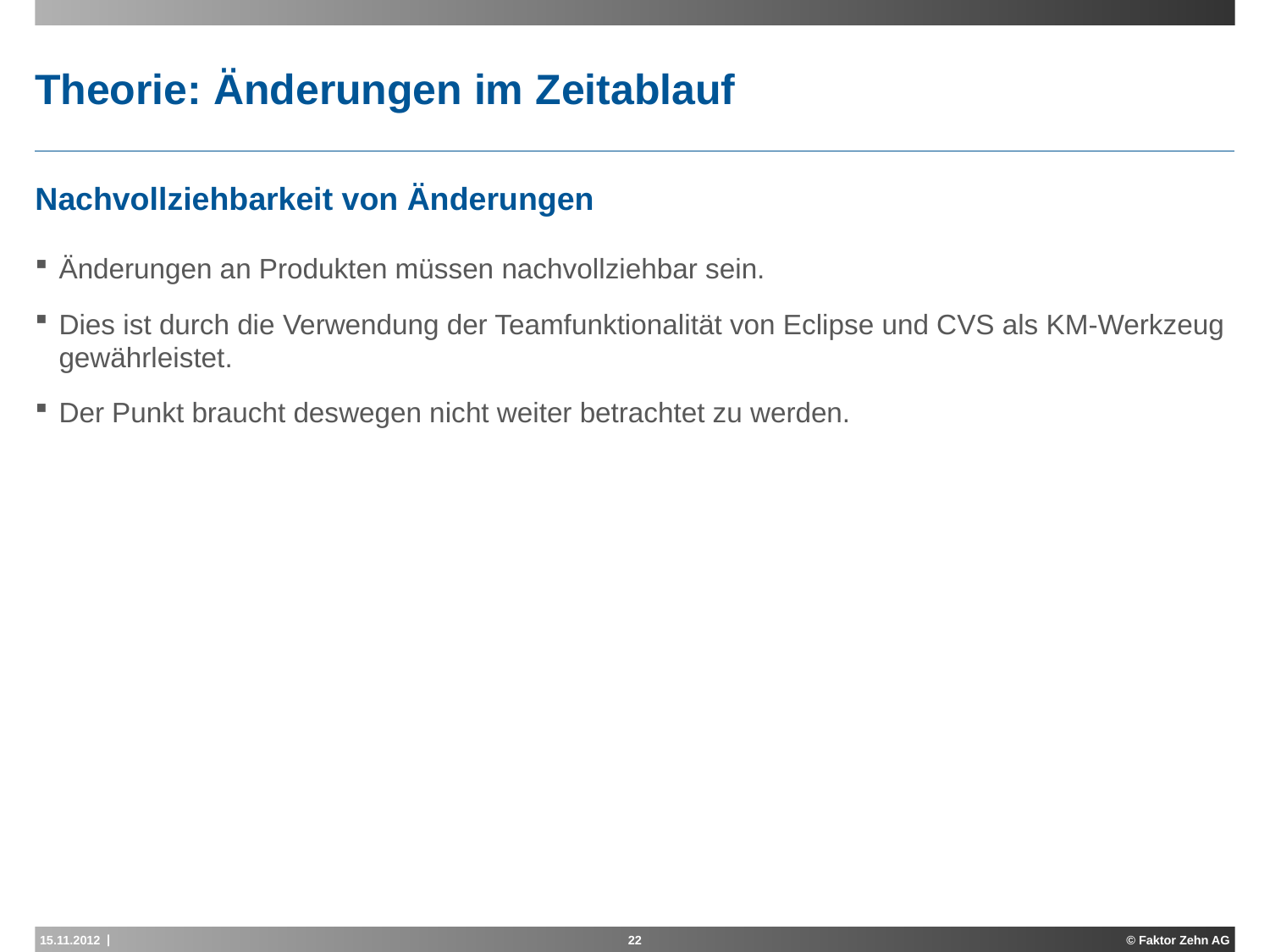

# Theorie: Änderungen im Zeitablauf
Nachvollziehbarkeit von Änderungen
Änderungen an Produkten müssen nachvollziehbar sein.
Dies ist durch die Verwendung der Teamfunktionalität von Eclipse und CVS als KM-Werkzeug gewährleistet.
Der Punkt braucht deswegen nicht weiter betrachtet zu werden.

15.11.2012
22